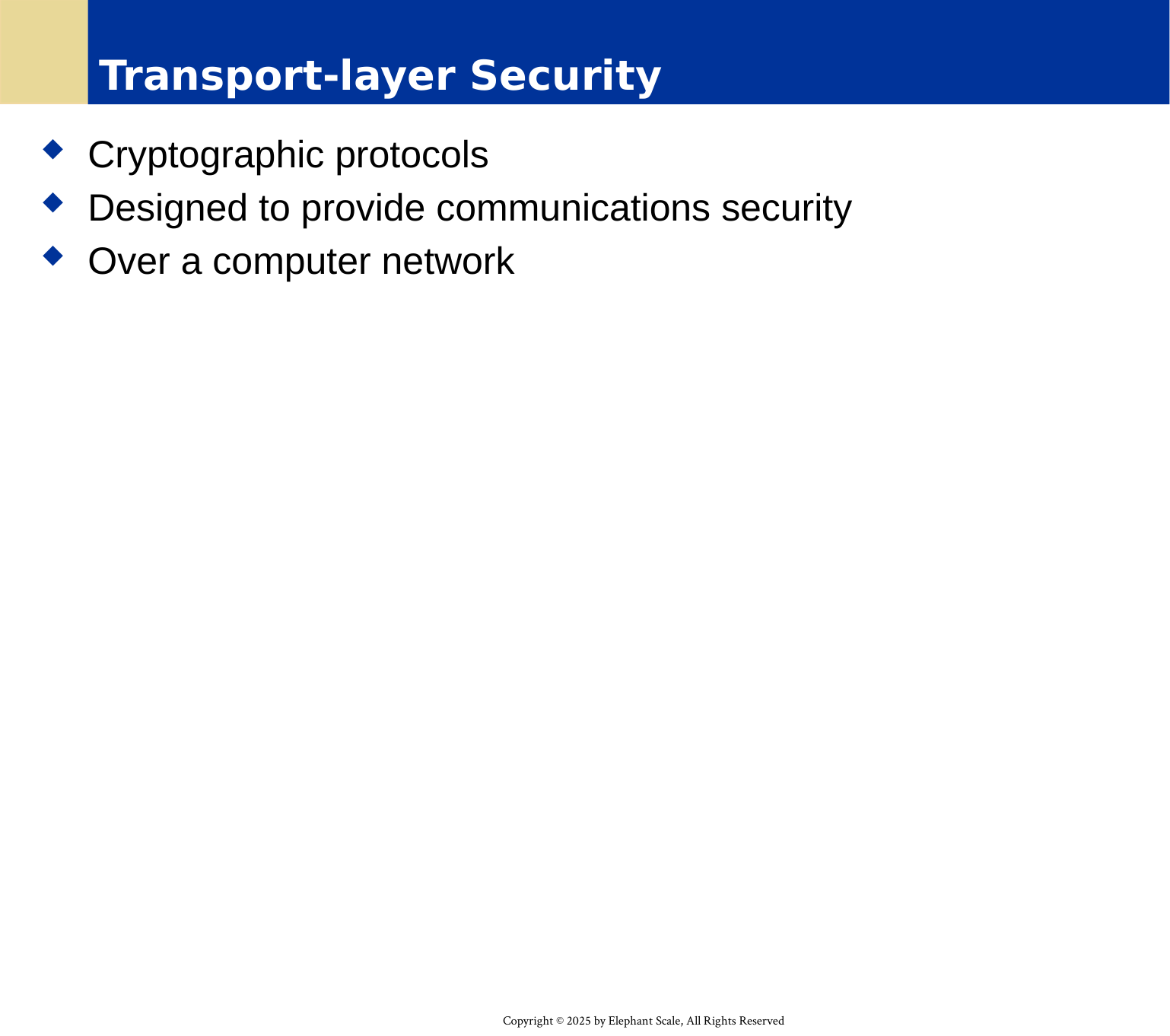

# Transport-layer Security
 Cryptographic protocols
 Designed to provide communications security
 Over a computer network
Copyright © 2025 by Elephant Scale, All Rights Reserved